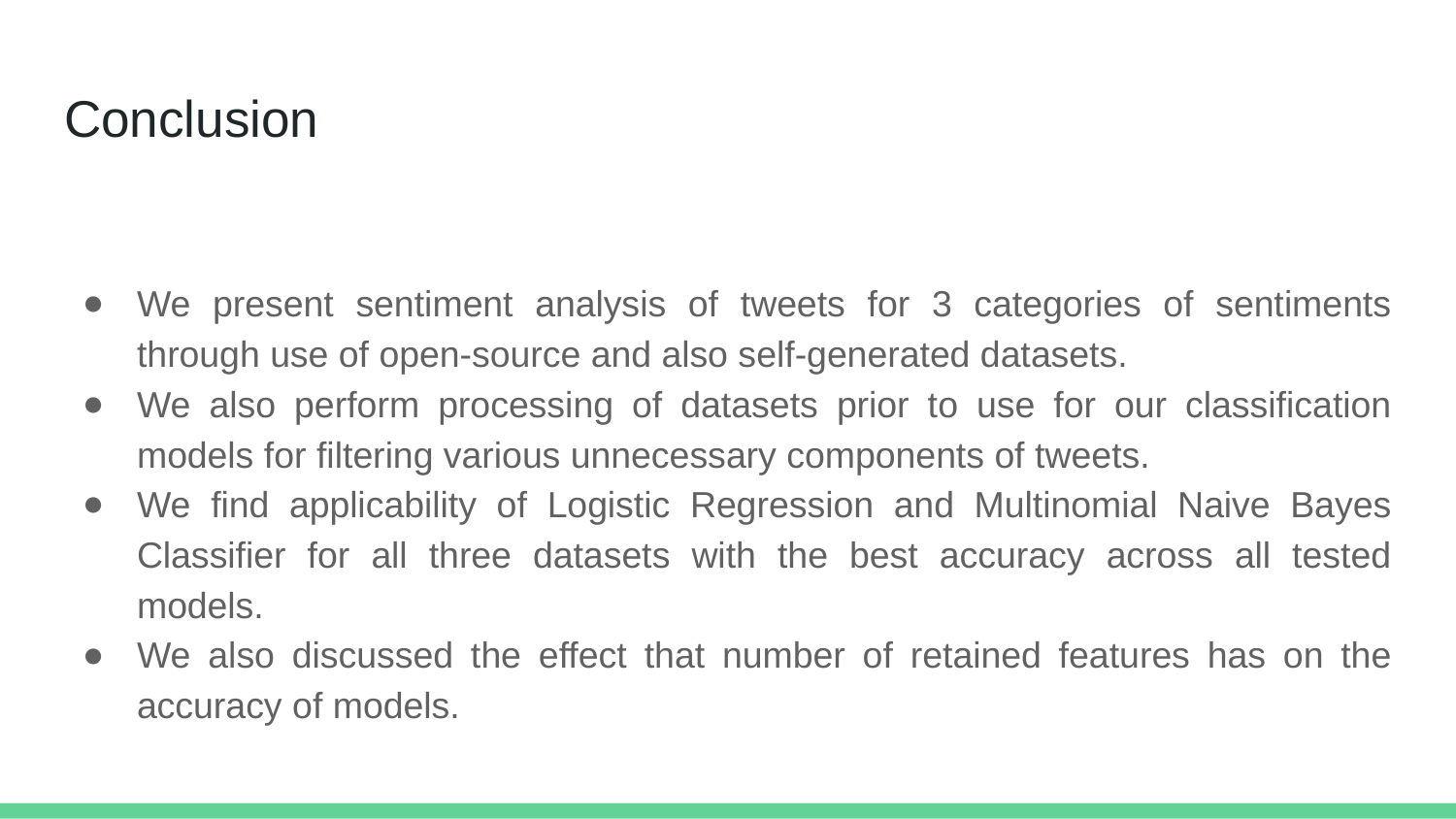

# Conclusion
We present sentiment analysis of tweets for 3 categories of sentiments through use of open-source and also self-generated datasets.
We also perform processing of datasets prior to use for our classification models for filtering various unnecessary components of tweets.
We find applicability of Logistic Regression and Multinomial Naive Bayes Classifier for all three datasets with the best accuracy across all tested models.
We also discussed the effect that number of retained features has on the accuracy of models.